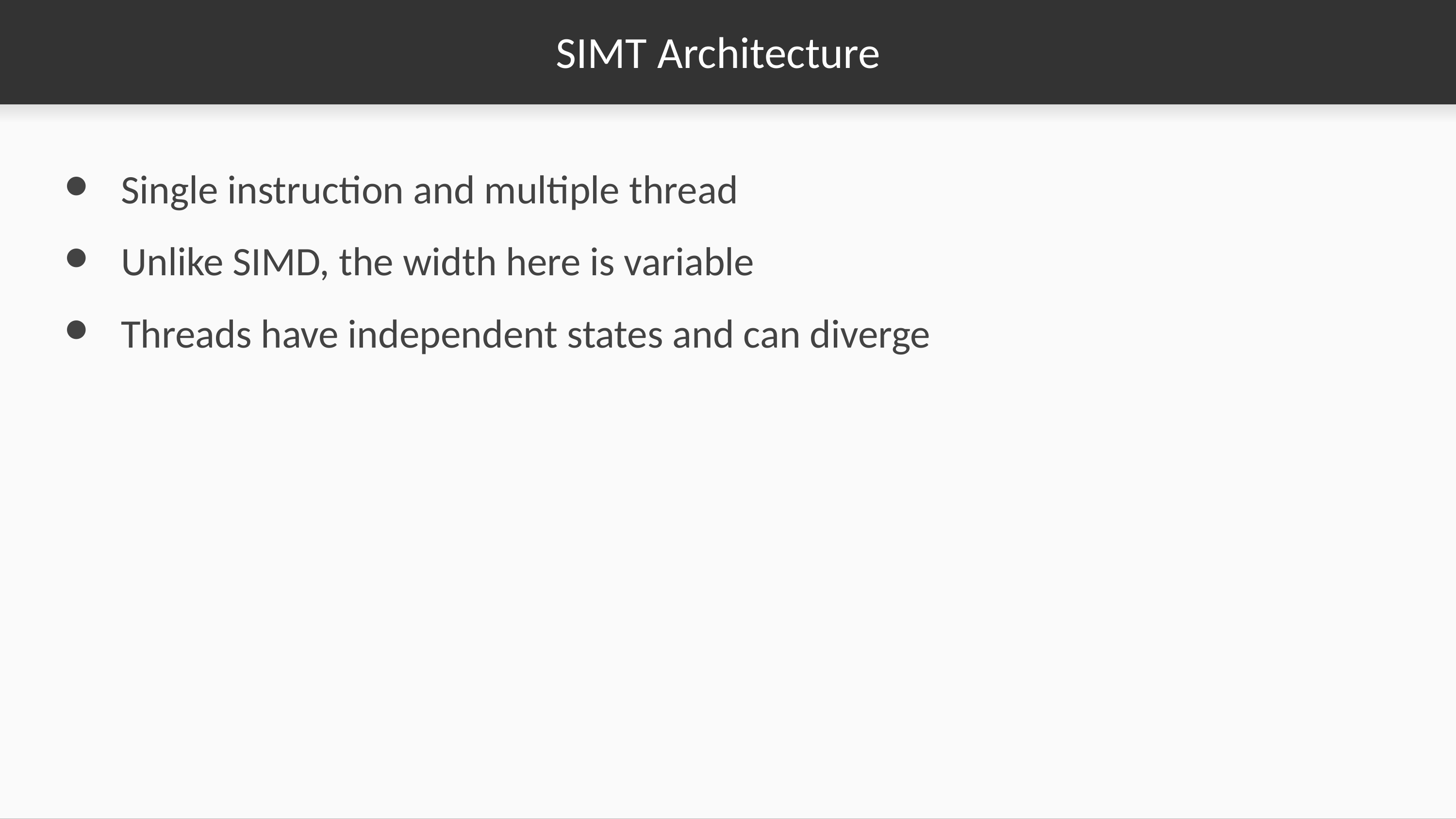

# SIMT Architecture
Single instruction and multiple thread
Unlike SIMD, the width here is variable
Threads have independent states and can diverge